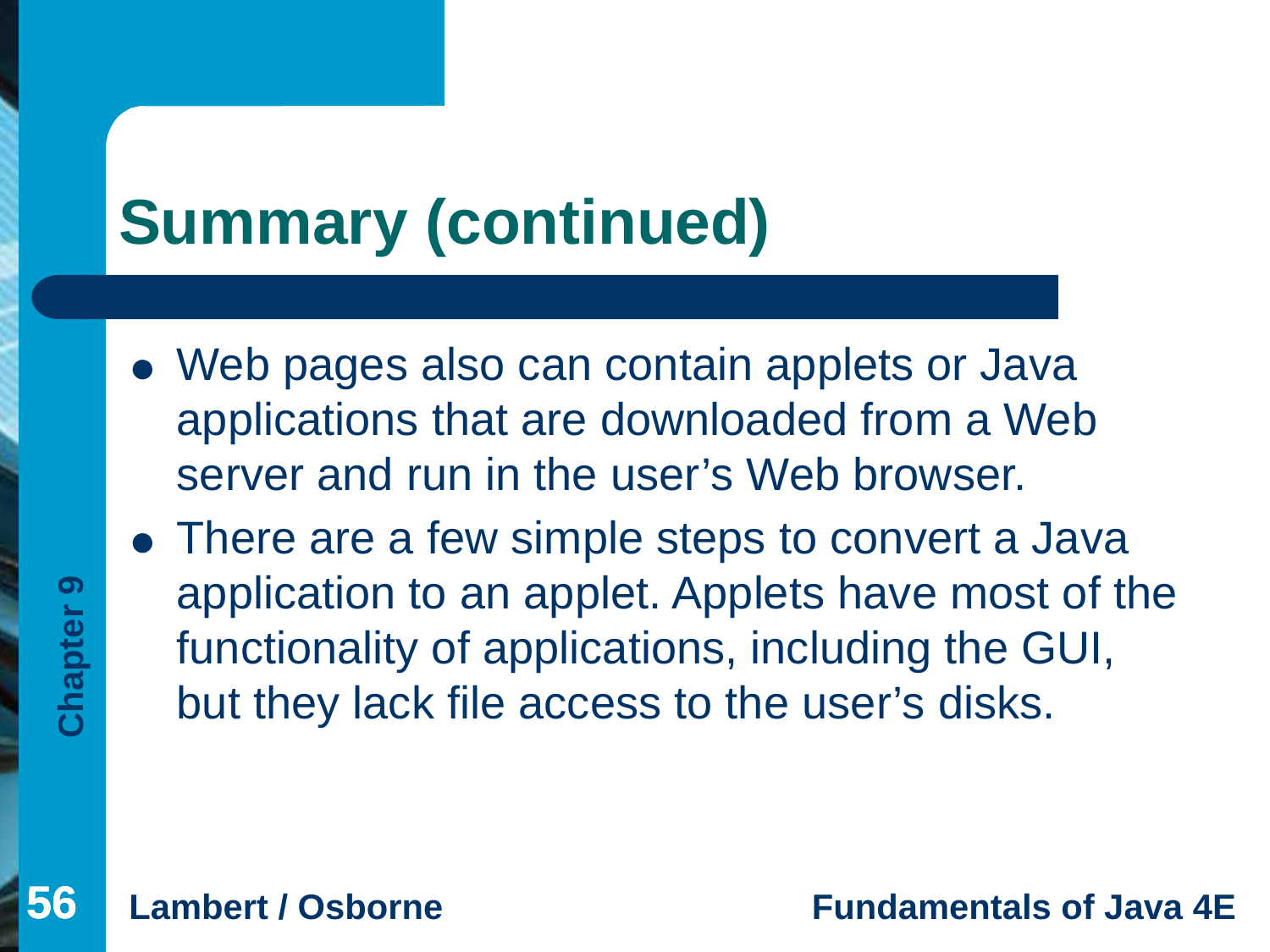

# Summary (continued)
Web pages also can contain applets or Java applications that are downloaded from a Web server and run in the user’s Web browser.
There are a few simple steps to convert a Java application to an applet. Applets have most of the functionality of applications, including the GUI, but they lack file access to the user’s disks.

56
56
56